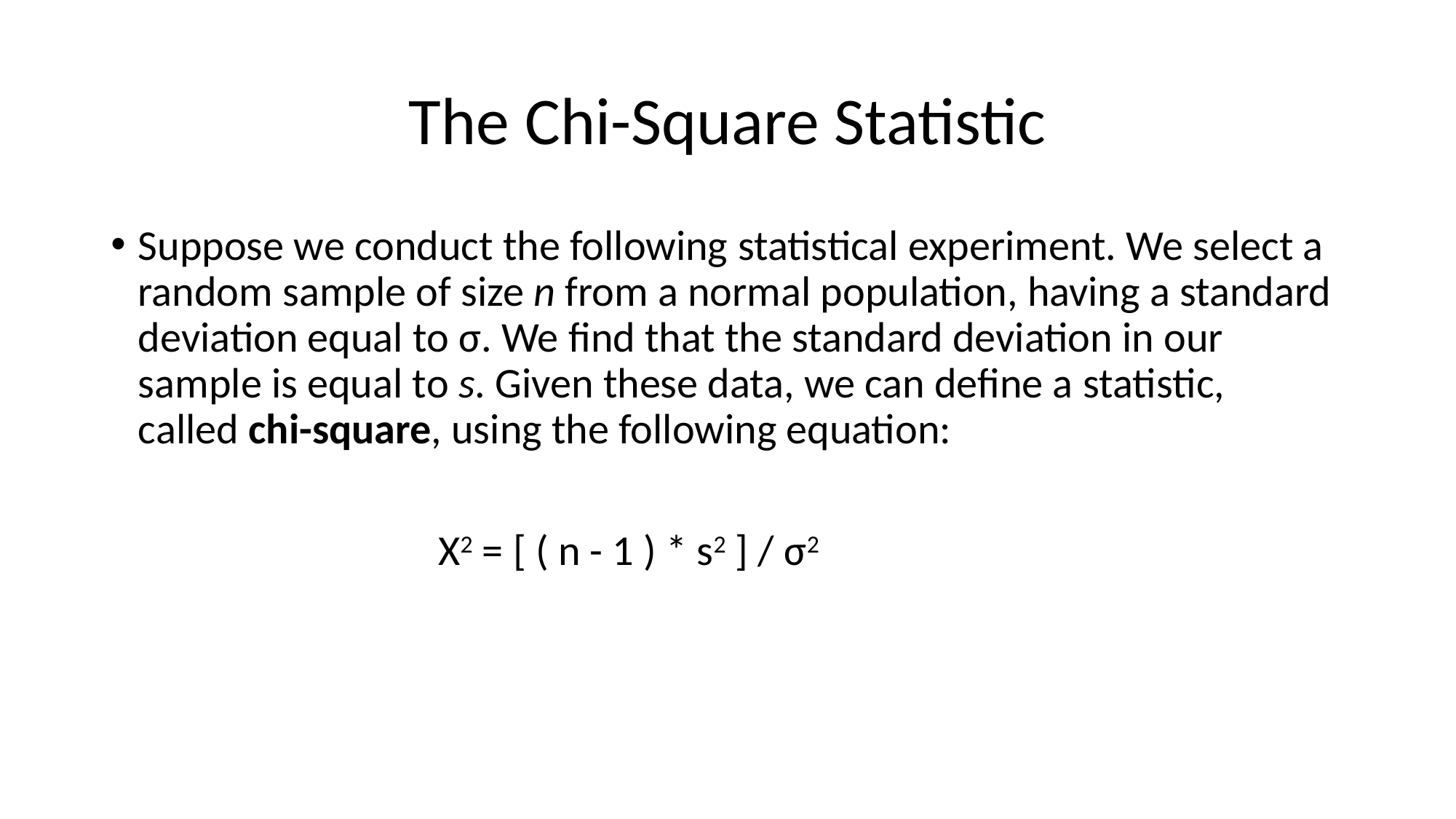

# The Chi-Square Statistic
Suppose we conduct the following statistical experiment. We select a random sample of size n from a normal population, having a standard deviation equal to σ. We find that the standard deviation in our sample is equal to s. Given these data, we can define a statistic, called chi-square, using the following equation:

			Χ2 = [ ( n - 1 ) * s2 ] / σ2